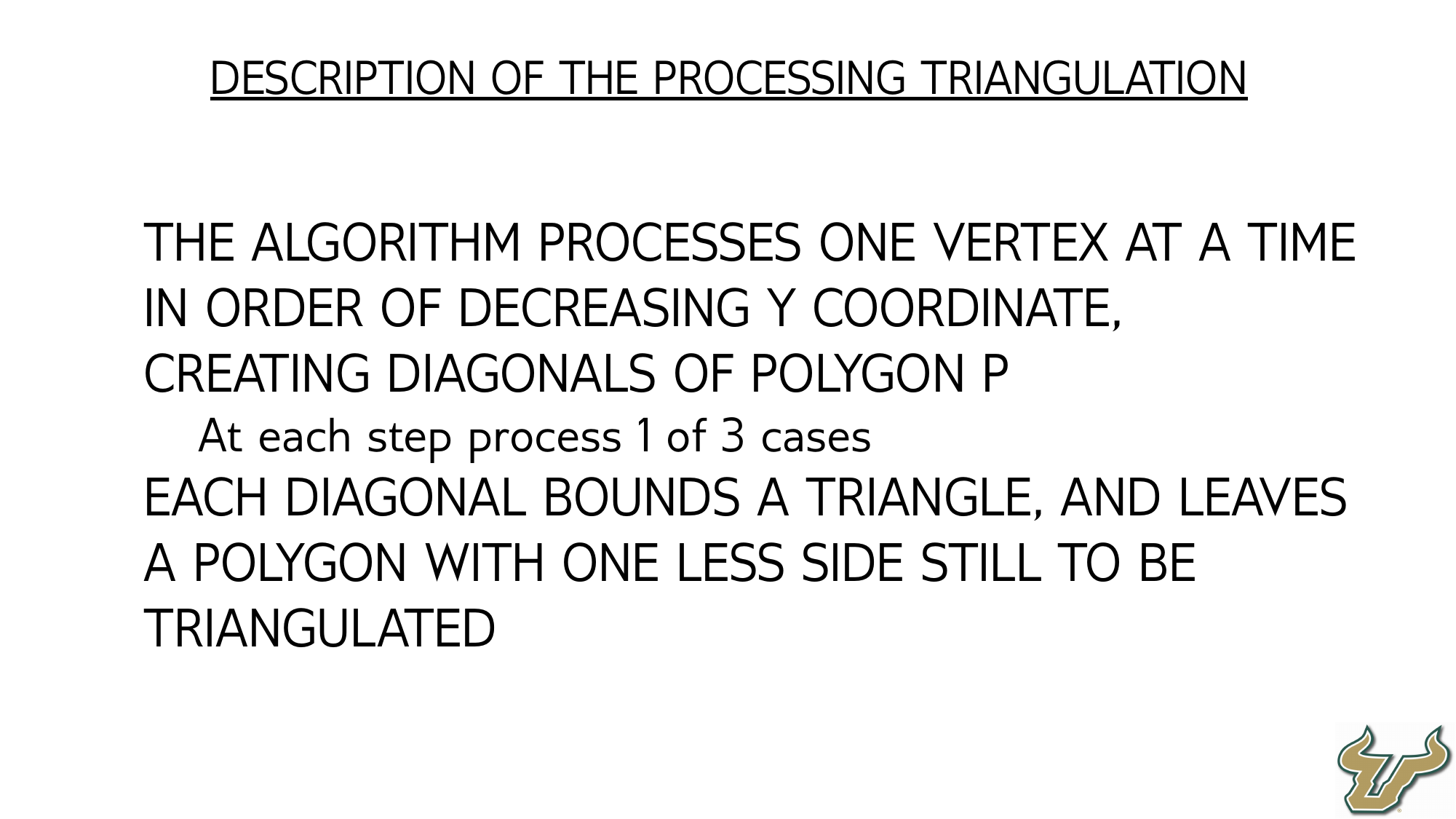

Description of the processing triangulation
The algorithm processes one vertex at a time in order of decreasing y coordinate, creating diagonals of polygon P
At each step process 1 of 3 cases
Each diagonal bounds a triangle, and leaves a polygon with one less side still to be triangulated